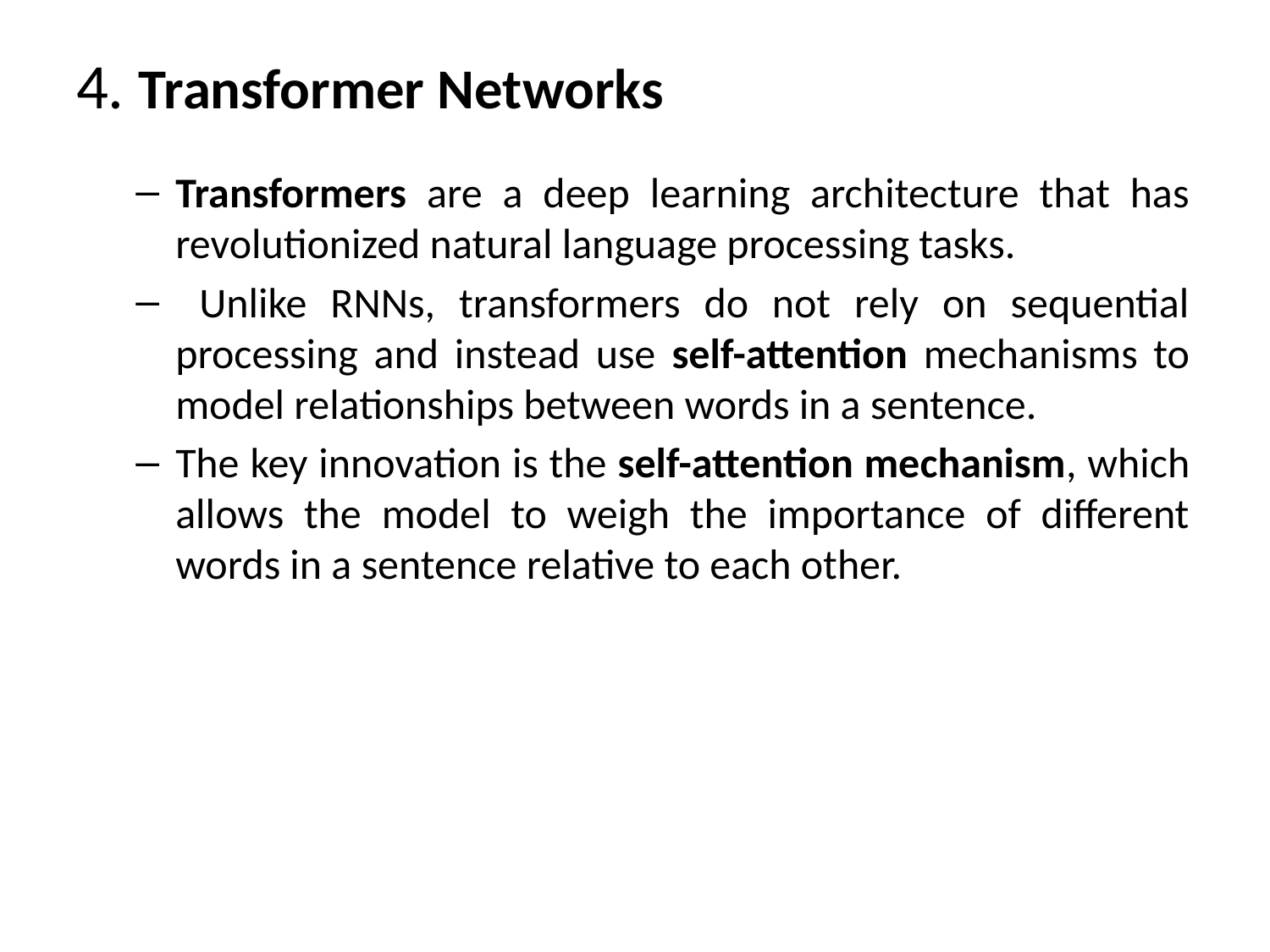

# 4. Transformer Networks
Transformers are a deep learning architecture that has revolutionized natural language processing tasks.
 Unlike RNNs, transformers do not rely on sequential processing and instead use self-attention mechanisms to model relationships between words in a sentence.
The key innovation is the self-attention mechanism, which allows the model to weigh the importance of different words in a sentence relative to each other.